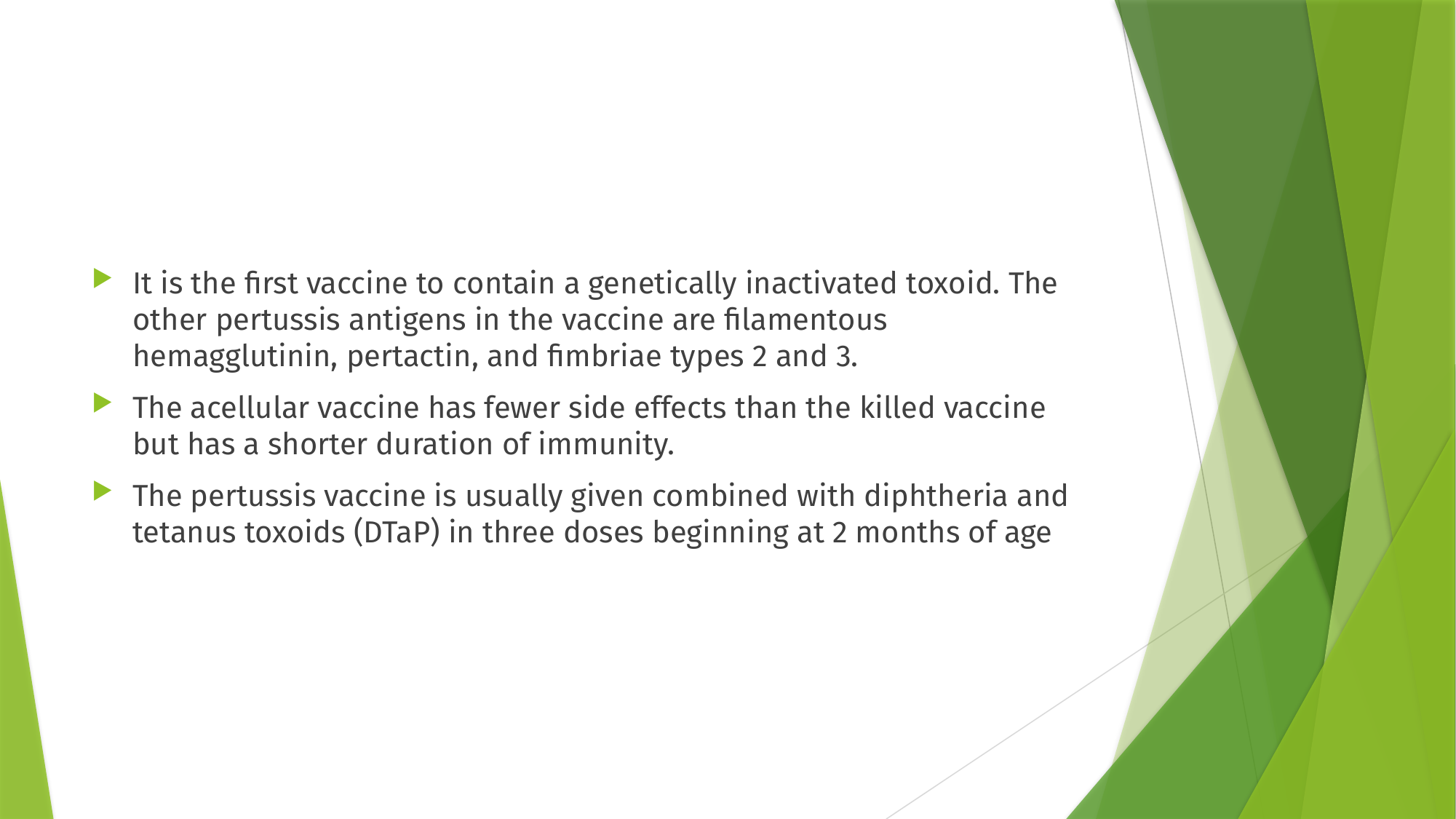

#
It is the first vaccine to contain a genetically inactivated toxoid. The other pertussis antigens in the vaccine are filamentous hemagglutinin, pertactin, and fimbriae types 2 and 3.
The acellular vaccine has fewer side effects than the killed vaccine but has a shorter duration of immunity.
The pertussis vaccine is usually given combined with diphtheria and tetanus toxoids (DTaP) in three doses beginning at 2 months of age